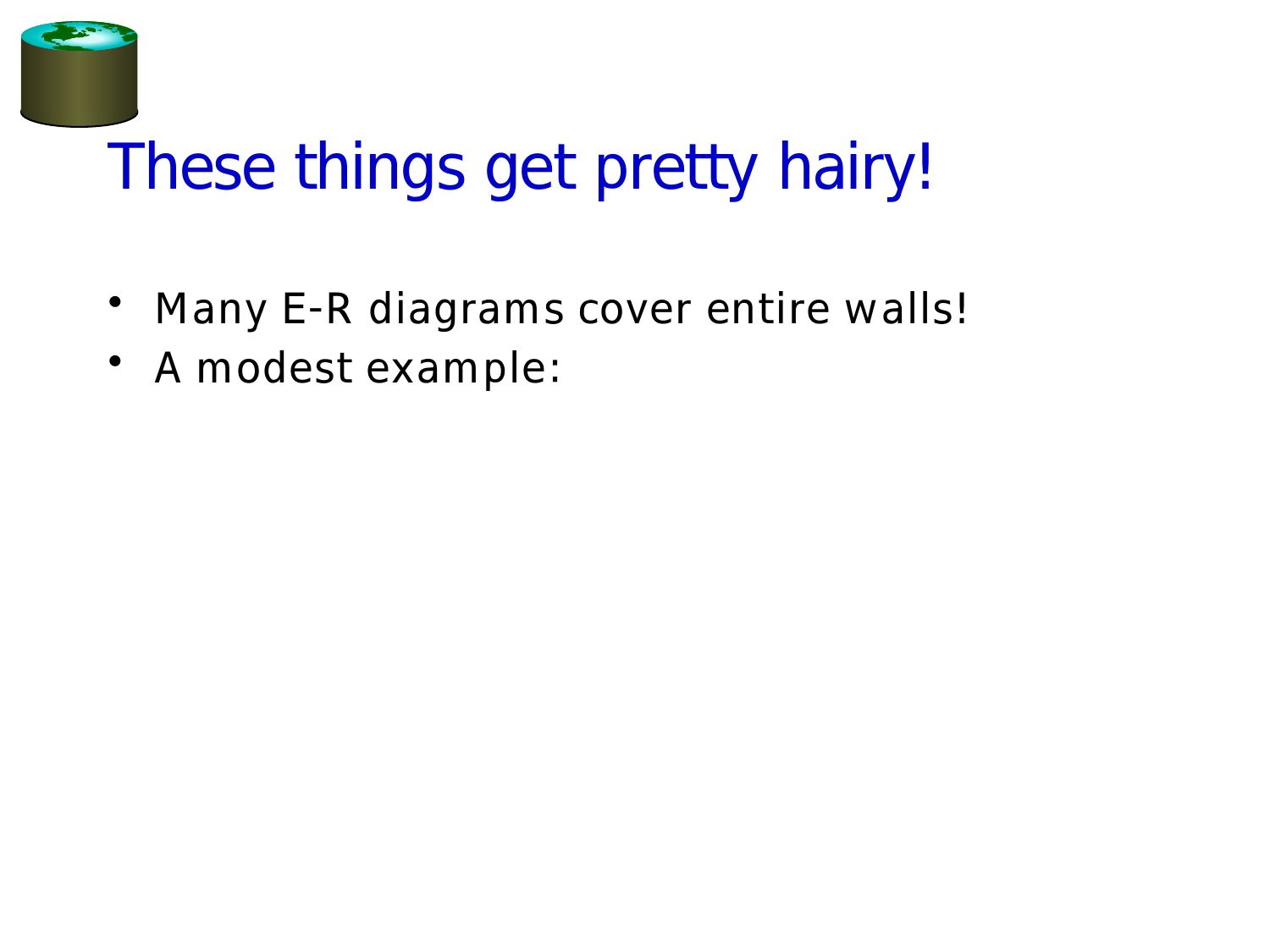

# These things get pretty hairy!
Many E-R diagrams cover entire walls!
A modest example: